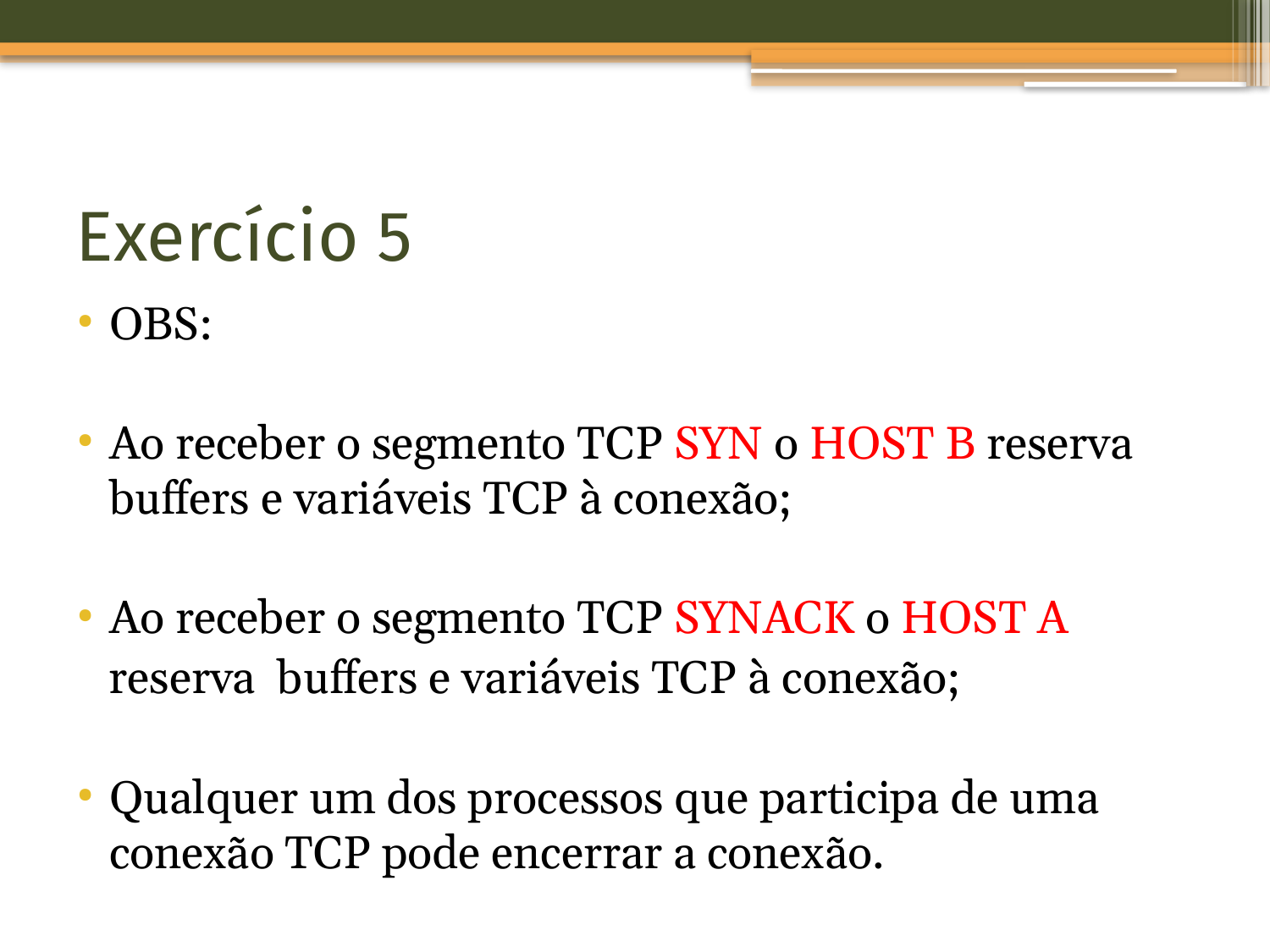

# Exercício 5
OBS:

Ao receber o segmento TCP SYN o HOST B reserva  buffers e variáveis TCP à conexão;

Ao receber o segmento TCP SYNACK o HOST A
   reserva  buffers e variáveis TCP à conexão;

Qualquer um dos processos que participa de uma conexão TCP pode encerrar a conexão.